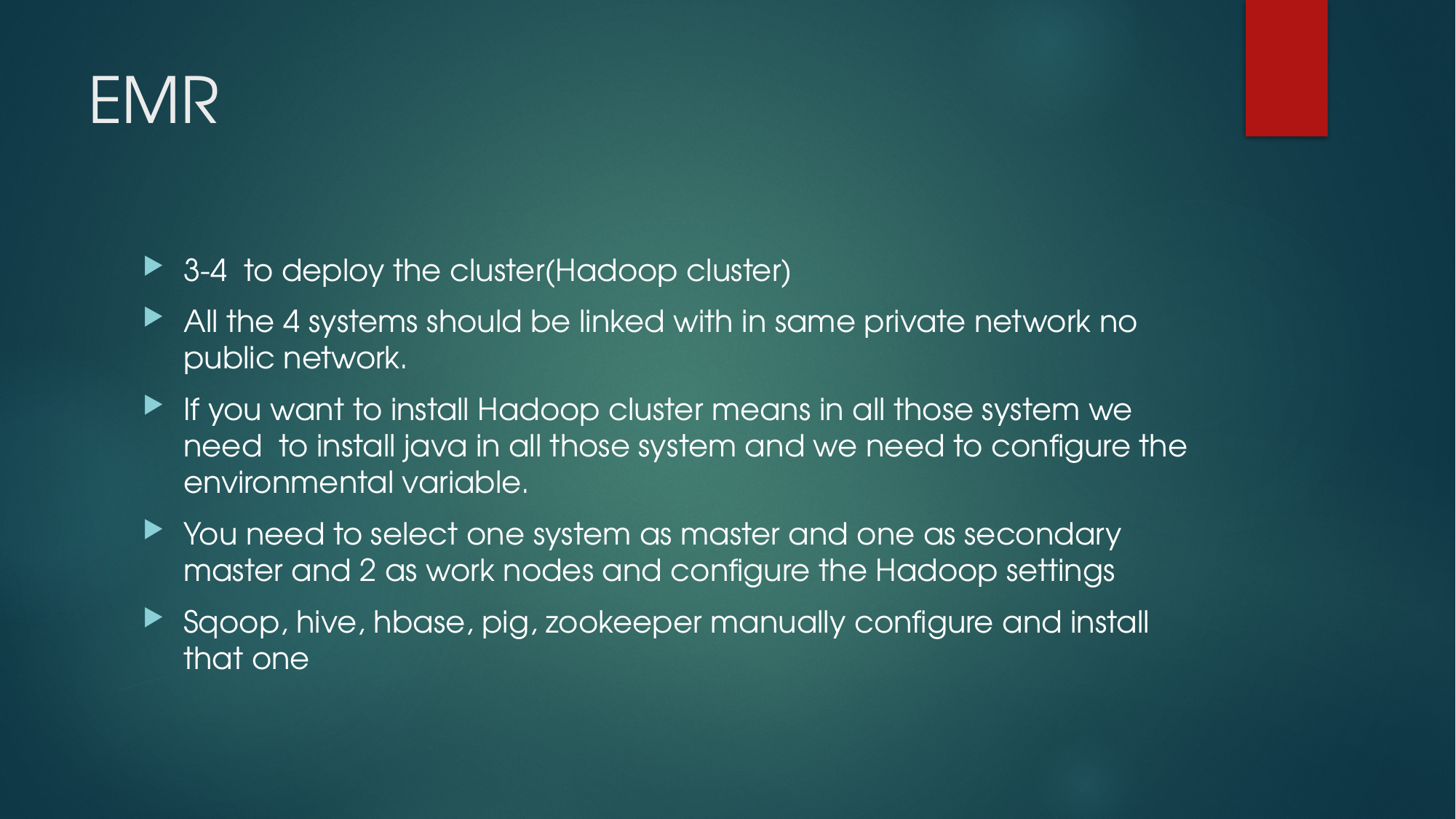

# EMR
3-4  to deploy the cluster(Hadoop cluster)
All the 4 systems should be linked with in same private network no public network.
If you want to install Hadoop cluster means in all those system we need  to install java in all those system and we need to configure the environmental variable.
You need to select one system as master and one as secondary master and 2 as work nodes and configure the Hadoop settings
Sqoop, hive, hbase, pig, zookeeper manually configure and install that one